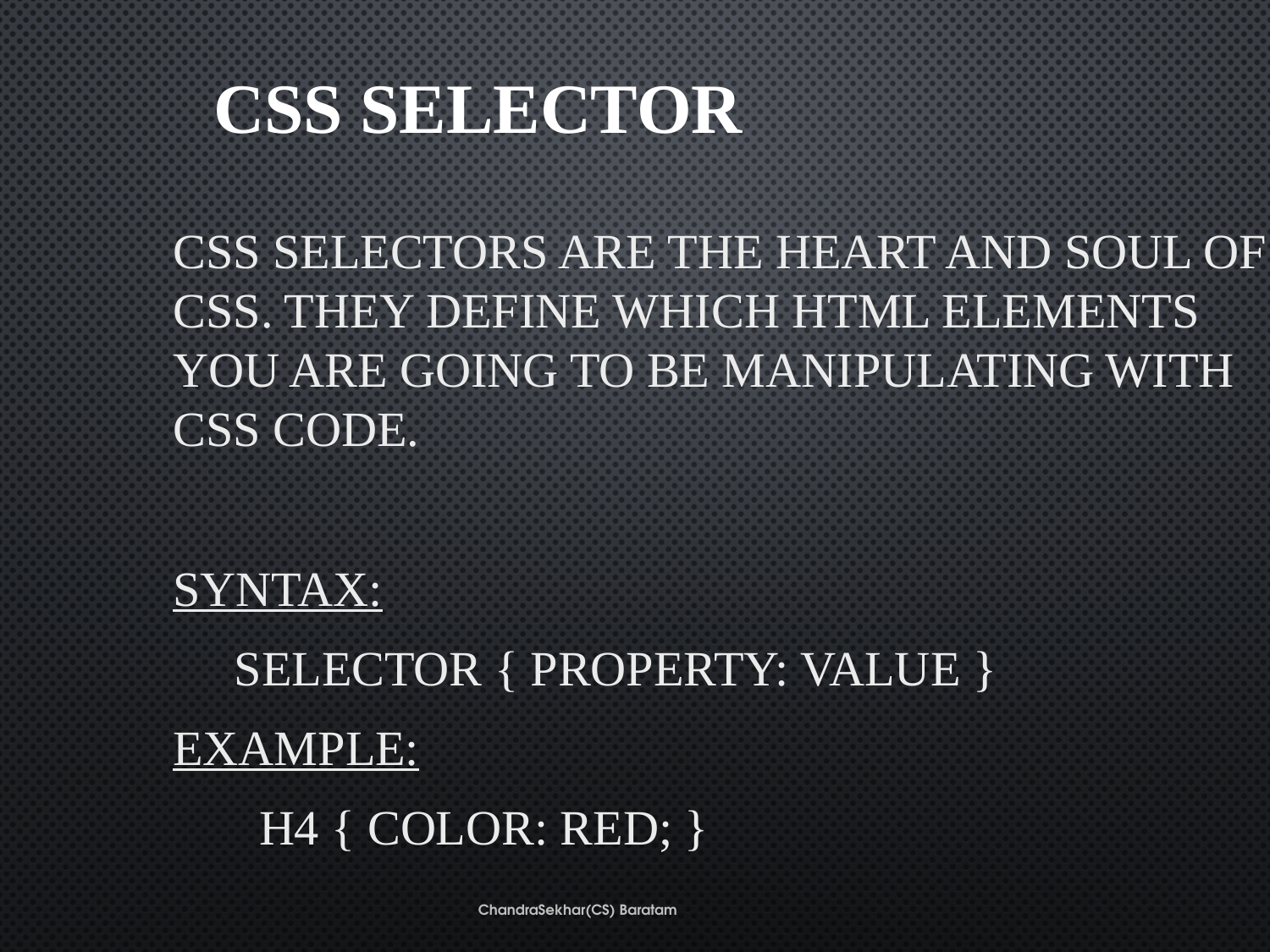

# CSS Selector
CSS selectors are the heart and soul of CSS. They define which HTML elements you are going to be manipulating with CSS code.

Syntax:
     SELECTOR { PROPERTY: VALUE }
Example:
       h4 { color: red; }
ChandraSekhar(CS) Baratam